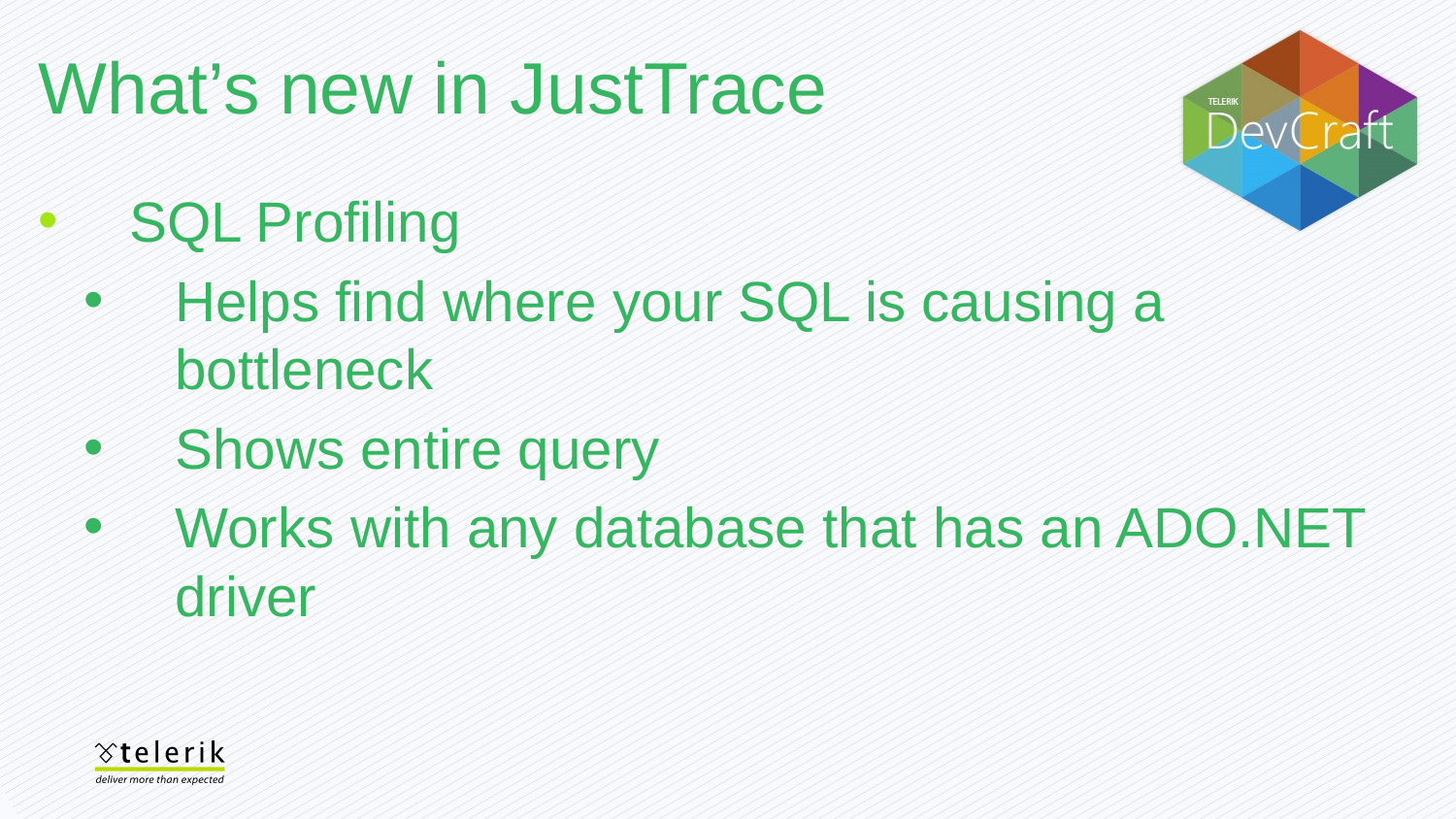

What’s new in JustTrace
SQL Profiling
Helps find where your SQL is causing a bottleneck
Shows entire query
Works with any database that has an ADO.NET driver